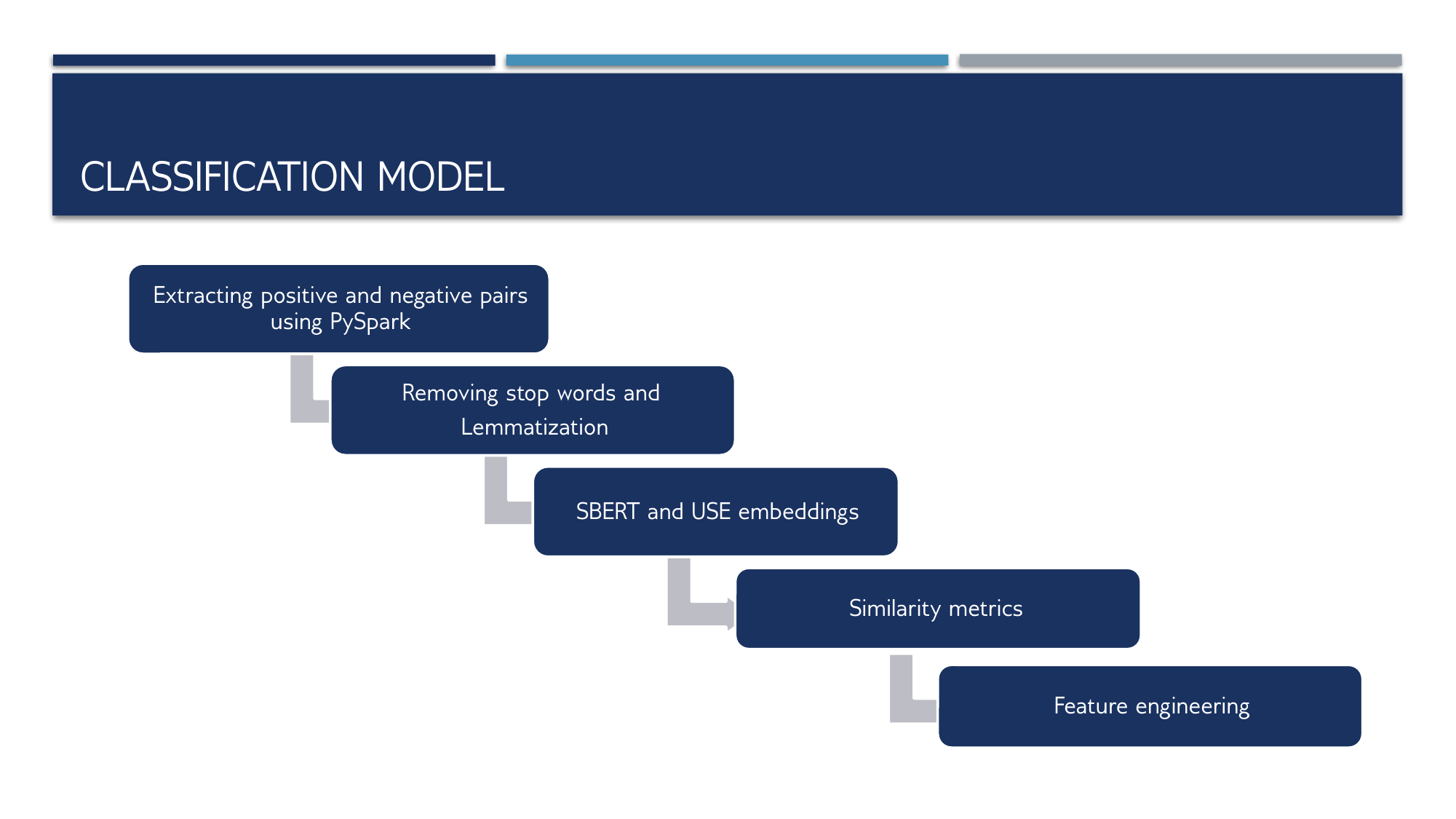

# Classification Model
Extracting positive and negative pairs using PySpark
Removing stop words and
Lemmatization
SBERT and USE embeddings
Similarity metrics
Feature engineering